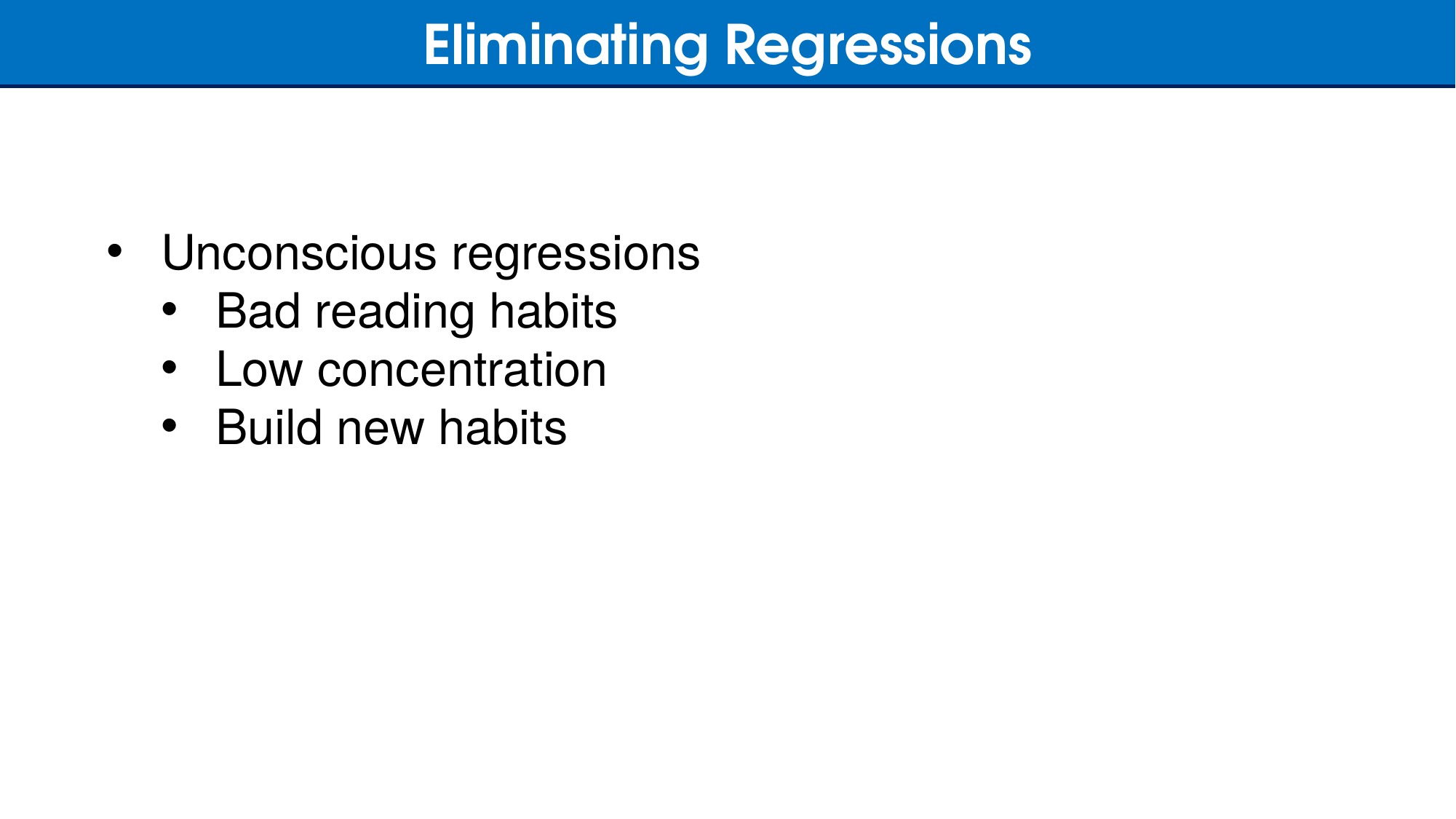

Eliminating Regressions
Unconscious regressions
Bad reading habits
Low concentration
Build new habits
18